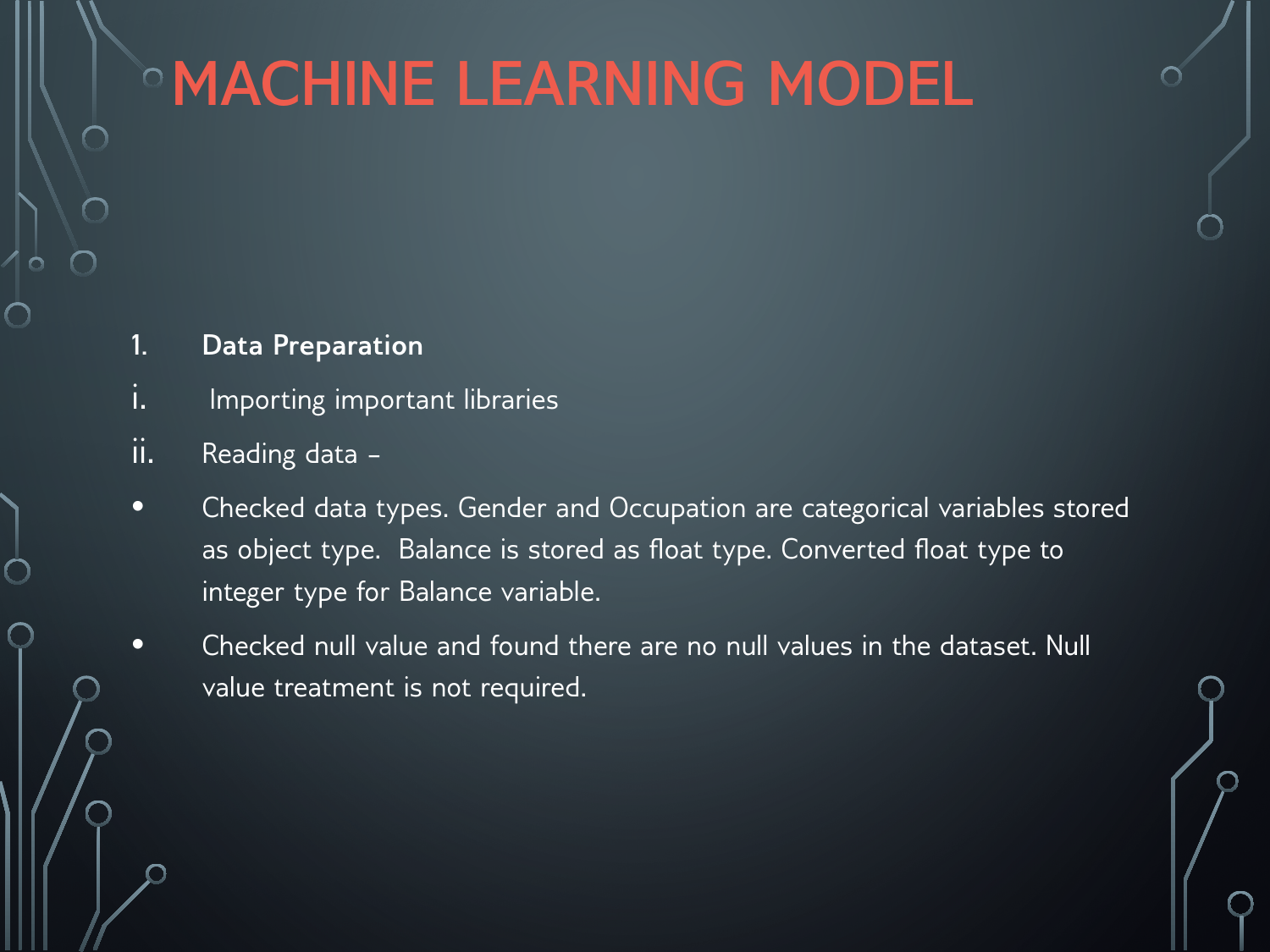

# Machine Learning Model
1.	Data Preparation
Importing important libraries
Reading data –
Checked data types. Gender and Occupation are categorical variables stored as object type.  Balance is stored as float type. Converted float type to integer type for Balance variable.
Checked null value and found there are no null values in the dataset. Null value treatment is not required.